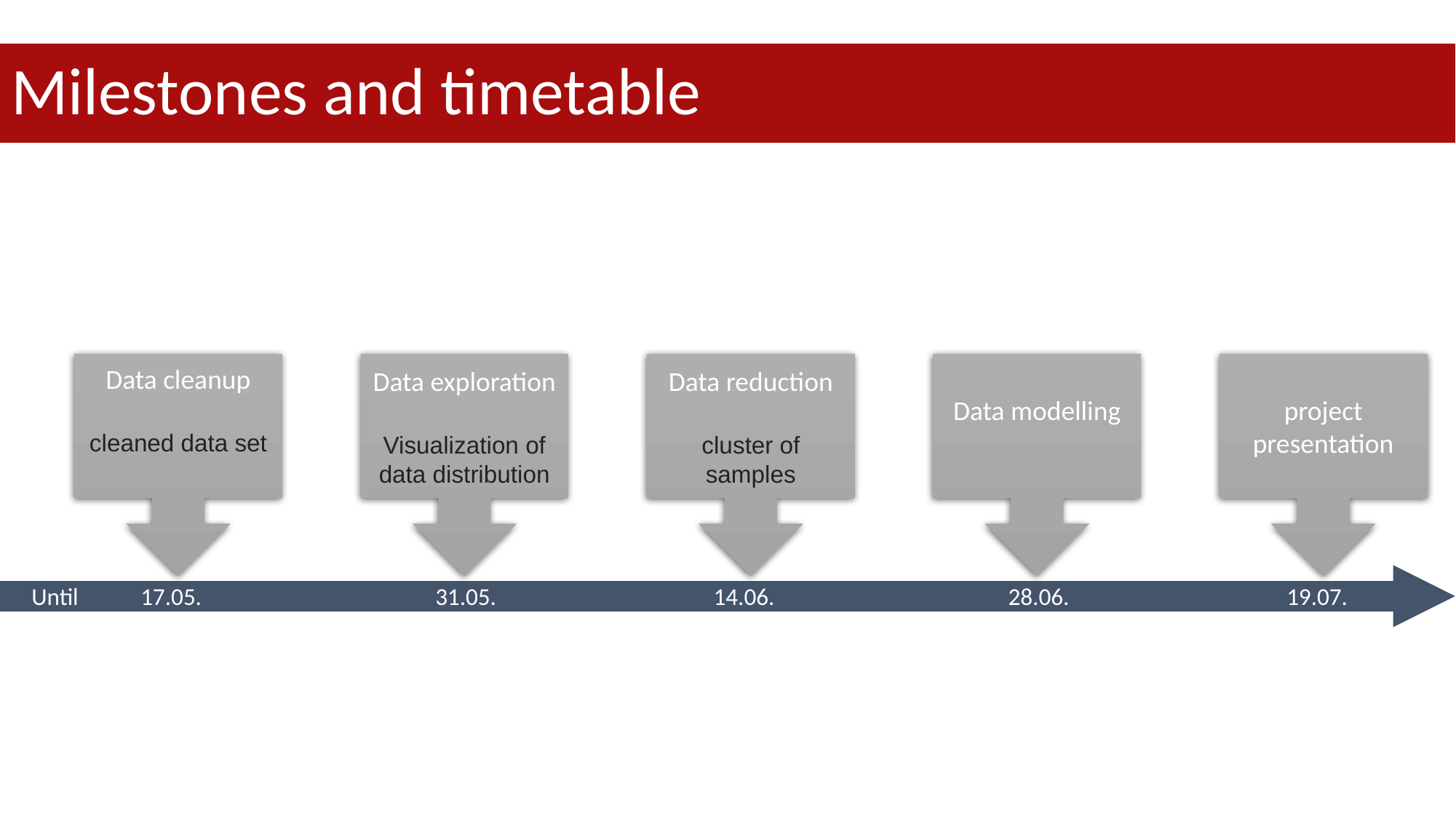

# Milestones and timetable
Data cleanup

cleaned data set

Data exploration

Visualization of data distribution
Data reduction

cluster of samples
Data modelling

project presentation
Until	17.05.		              31.05.	                         14.06.		                   28.06.		          19.07.